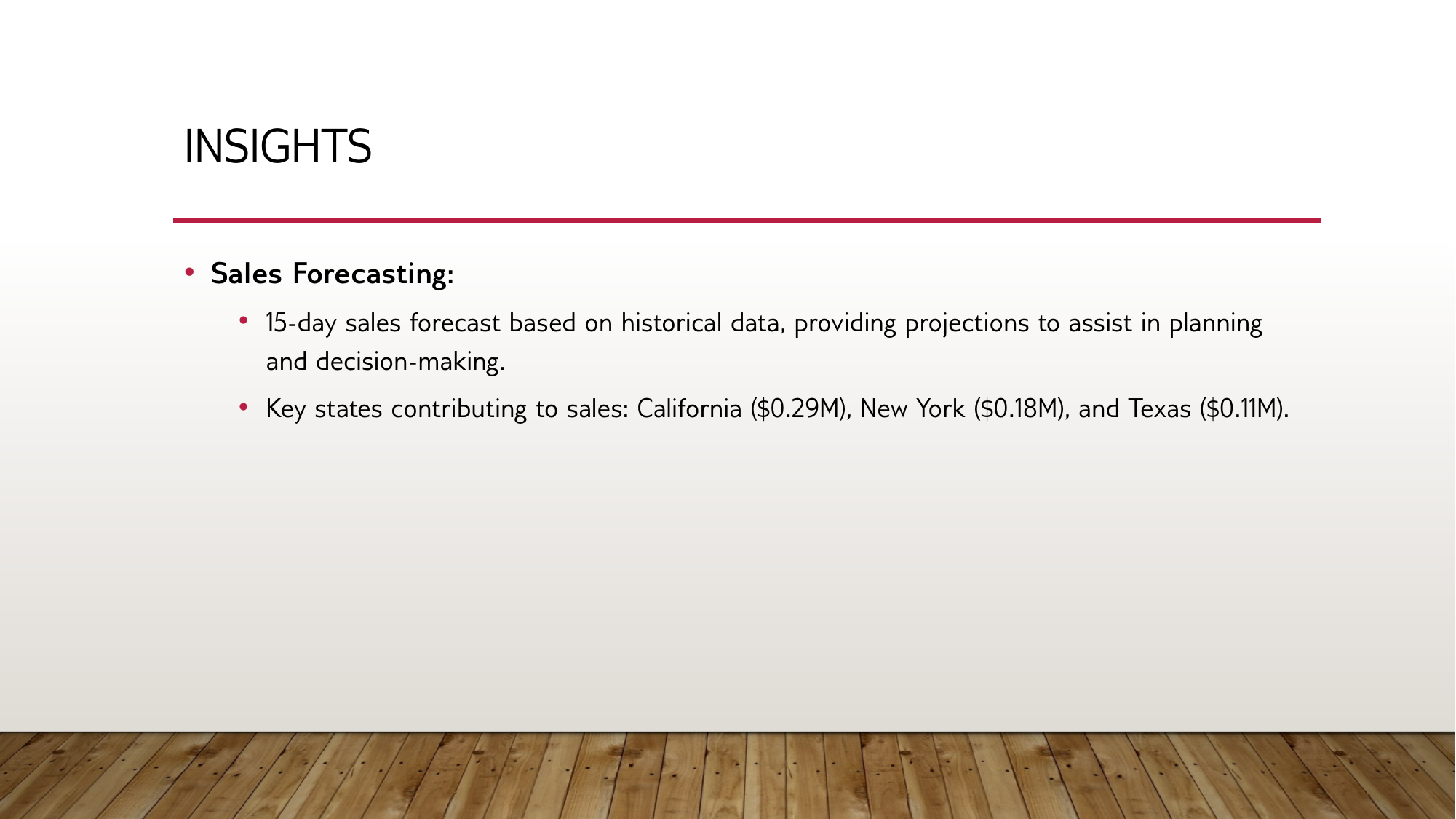

# INsights
Sales Forecasting:
15-day sales forecast based on historical data, providing projections to assist in planning and decision-making.
Key states contributing to sales: California ($0.29M), New York ($0.18M), and Texas ($0.11M).